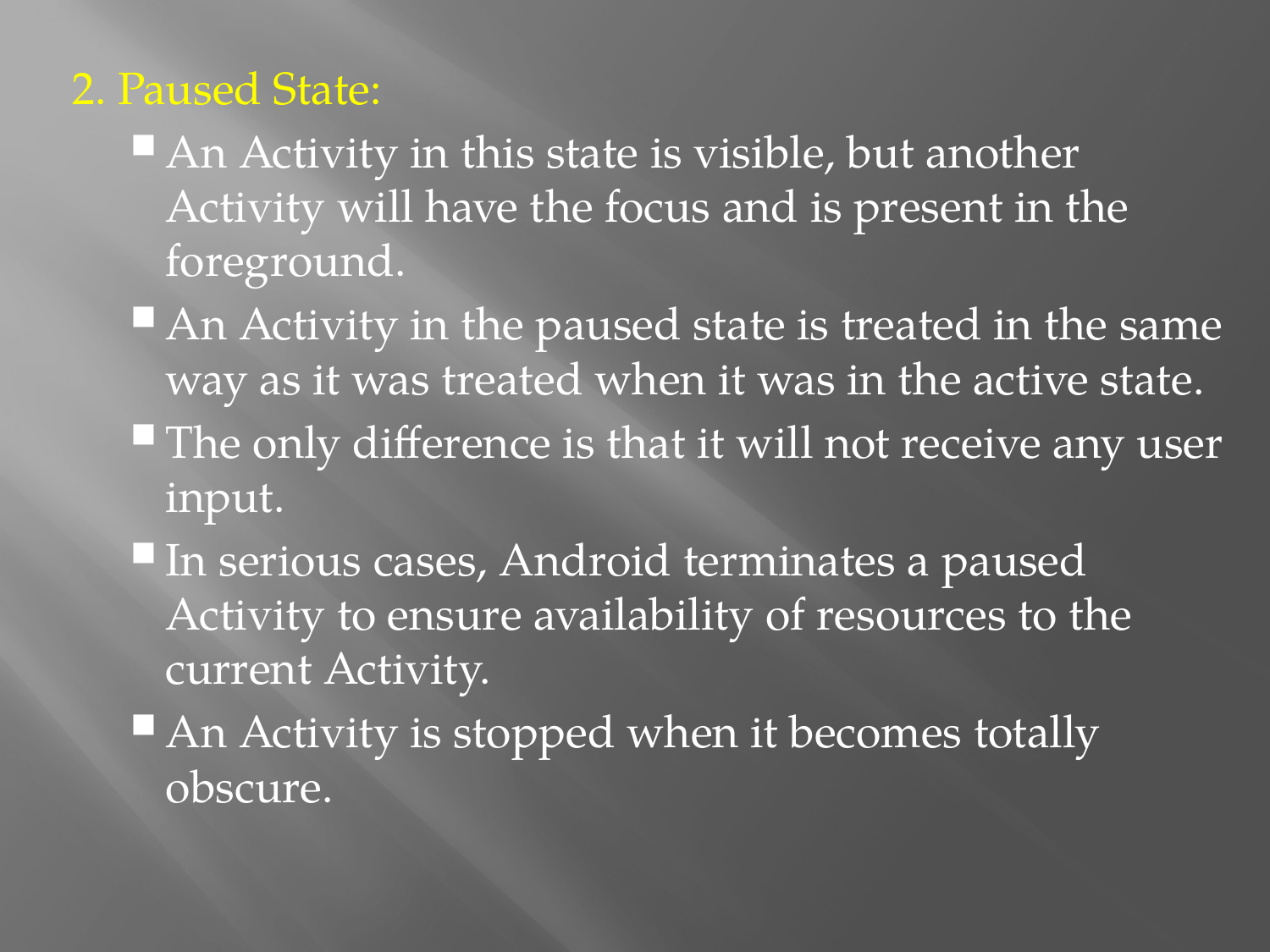

2. Paused State:
An Activity in this state is visible, but another Activity will have the focus and is present in the foreground.
An Activity in the paused state is treated in the same way as it was treated when it was in the active state.
The only difference is that it will not receive any user input.
In serious cases, Android terminates a paused Activity to ensure availability of resources to the current Activity.
An Activity is stopped when it becomes totally obscure.